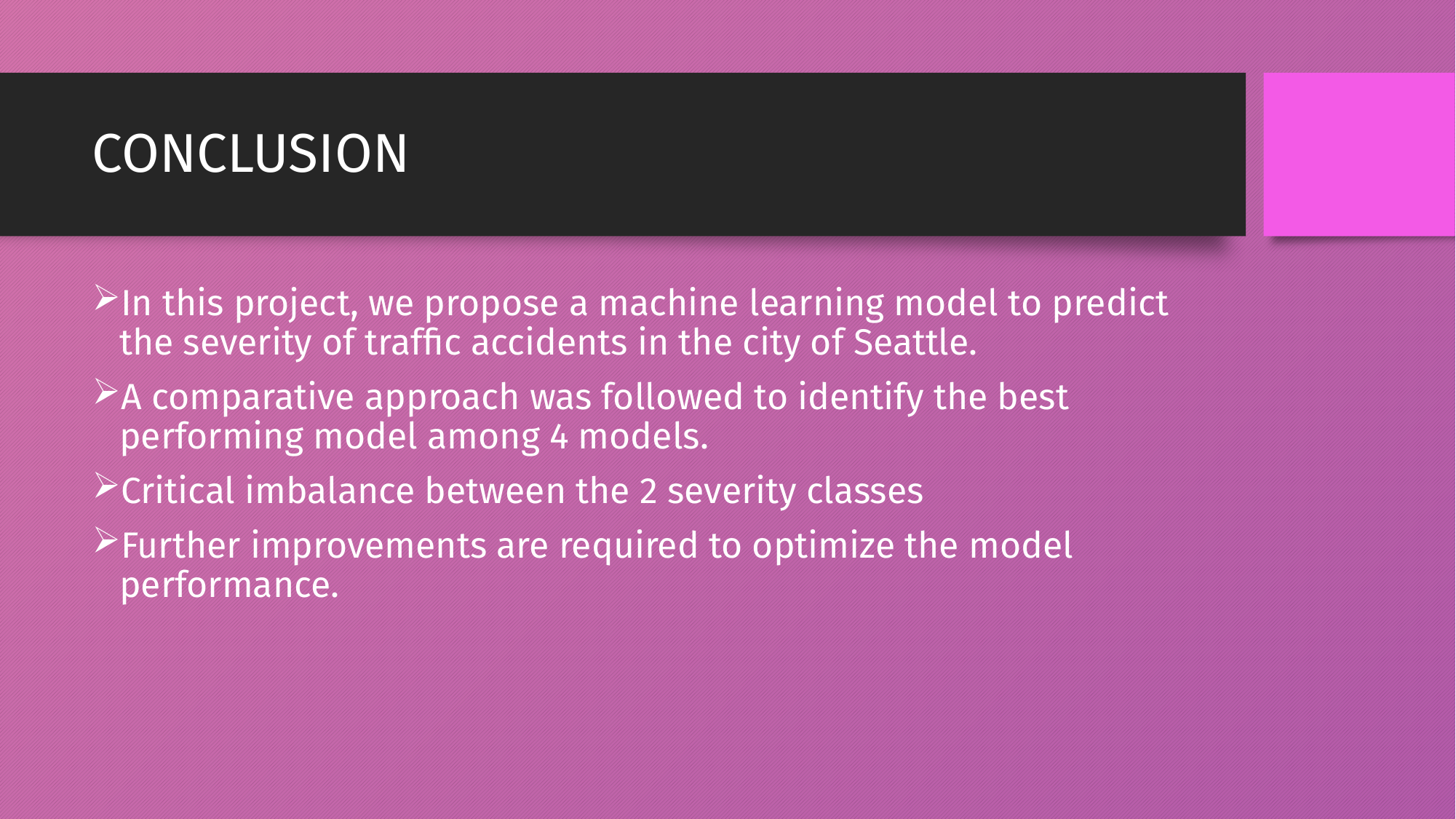

# CONCLUSION
In this project, we propose a machine learning model to predict the severity of traffic accidents in the city of Seattle.
A comparative approach was followed to identify the best performing model among 4 models.
Critical imbalance between the 2 severity classes
Further improvements are required to optimize the model performance.